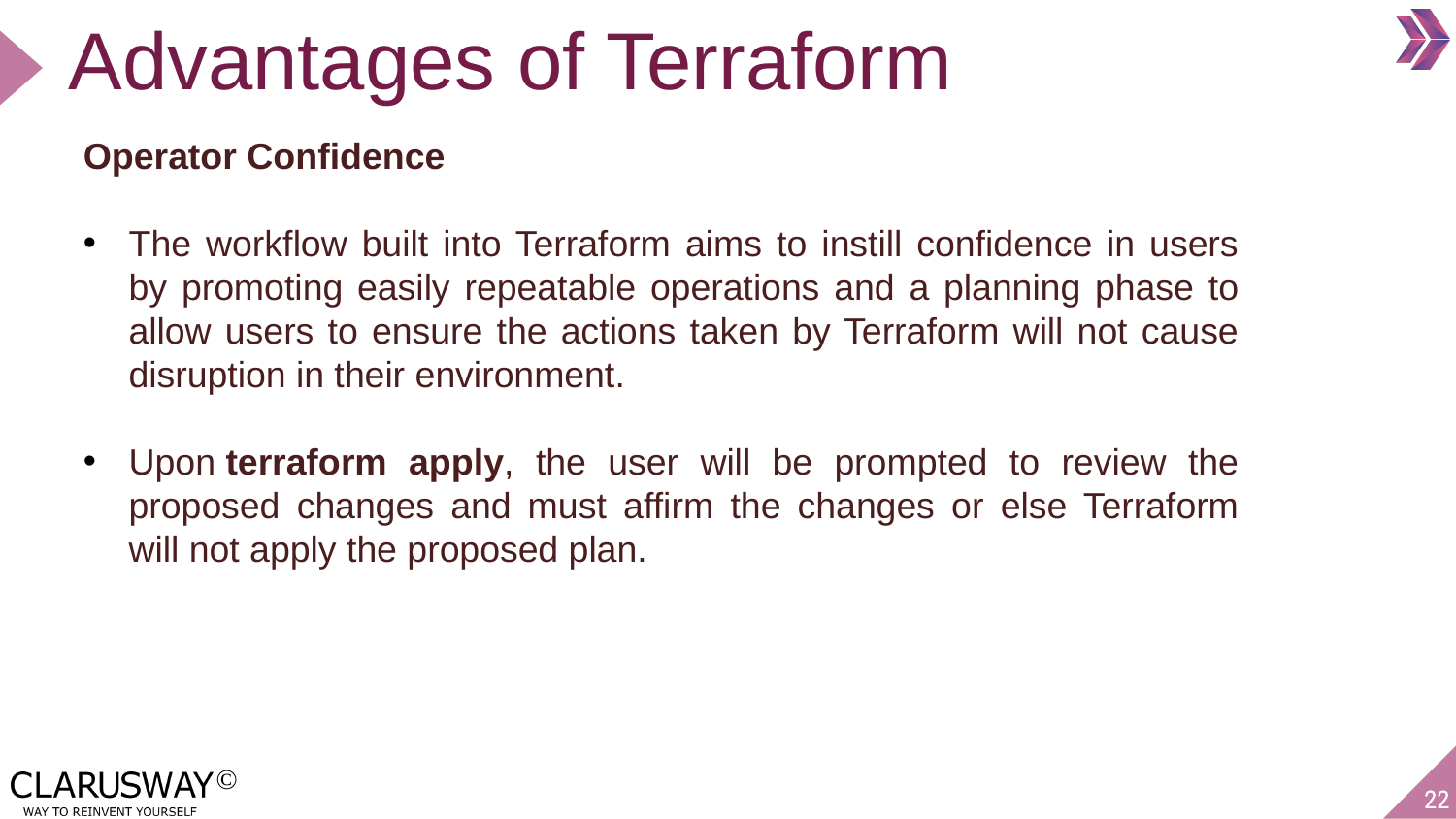

# Advantages of Terraform
Operator Confidence

The workflow built into Terraform aims to instill confidence in users by promoting easily repeatable operations and a planning phase to allow users to ensure the actions taken by Terraform will not cause disruption in their environment.

Upon terraform apply, the user will be prompted to review the proposed changes and must affirm the changes or else Terraform will not apply the proposed plan.

22